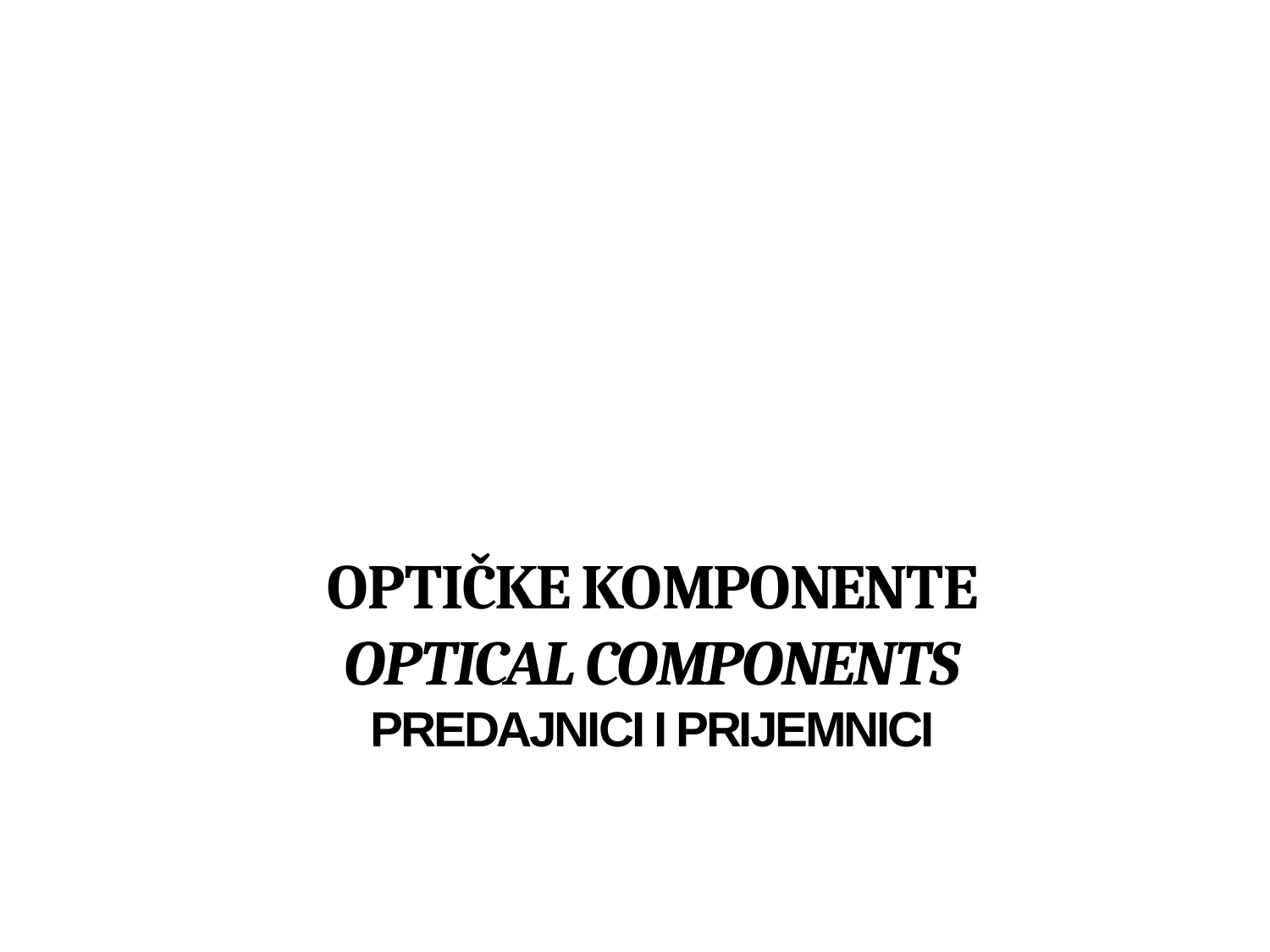

# Optičke komponente Optical components Predajnici i prijemnici